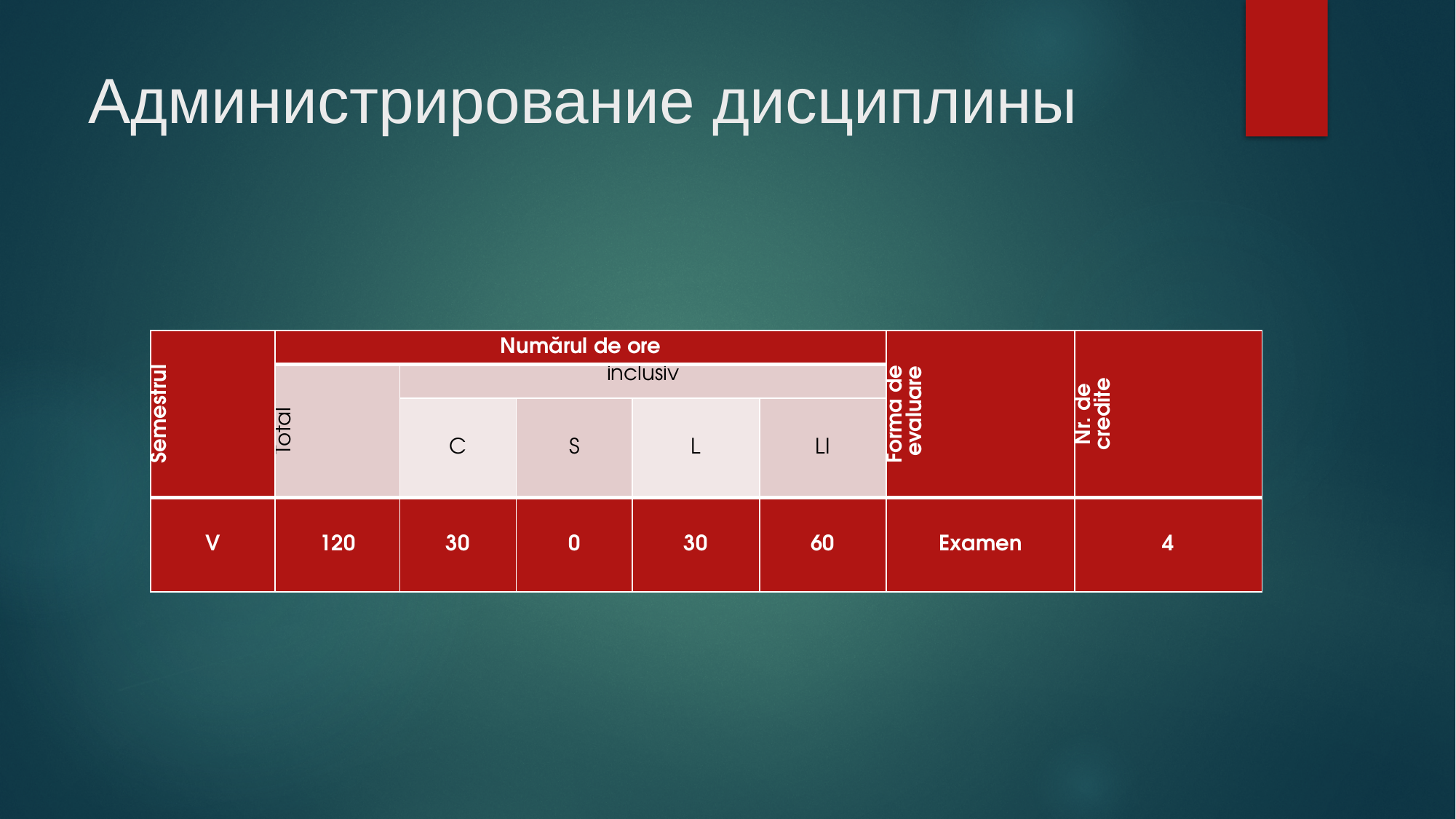

# Администрирование дисциплины
| Semestrul | Numărul de ore |  |  |  |  | Forma de evaluare | Nr. de credite |
| --- | --- | --- | --- | --- | --- | --- | --- |
|  | Total | inclusiv |  |  |  |  |  |
|  |  | C | S | L | LI |  |  |
| V | 120 | 30 | 0 | 30 | 60 | Examen | 4 |